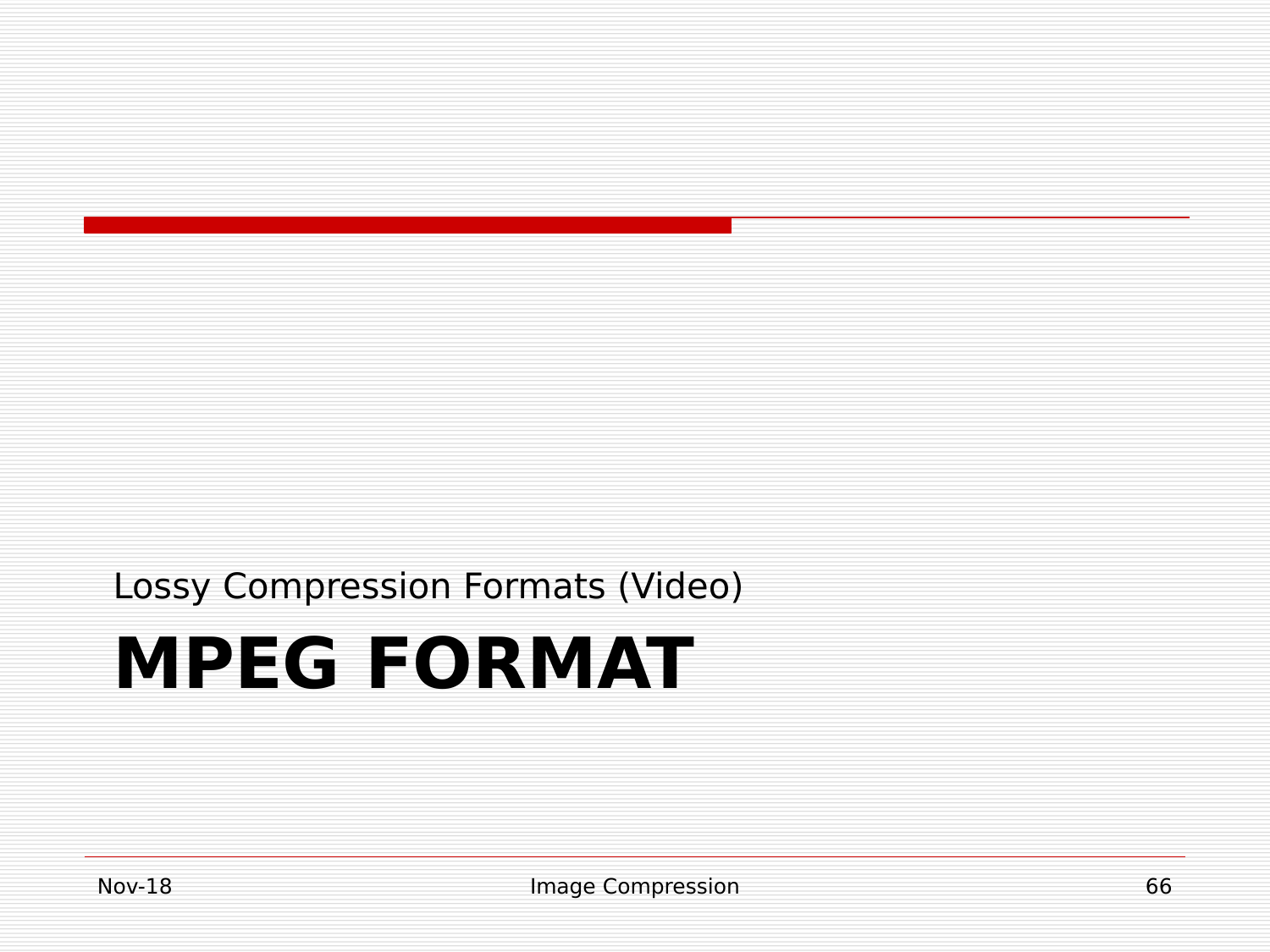

Lossy Compression Formats (Video)
# MPEG FORMAT
Nov-18
Image Compression
66